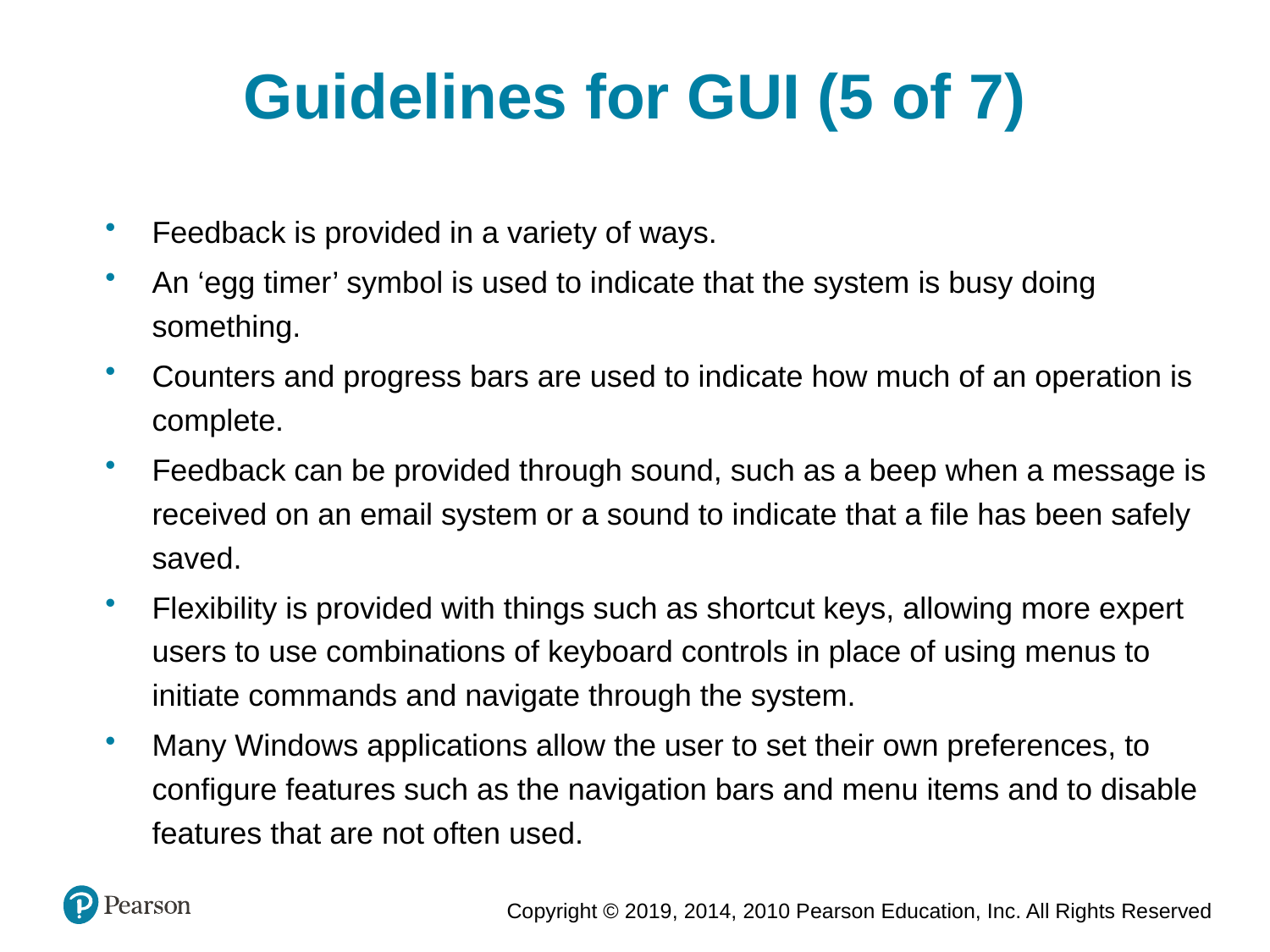

Guidelines for GUI (5 of 7)
Feedback is provided in a variety of ways.
An ‘egg timer’ symbol is used to indicate that the system is busy doing something.
Counters and progress bars are used to indicate how much of an operation is complete.
Feedback can be provided through sound, such as a beep when a message is received on an email system or a sound to indicate that a file has been safely saved.
Flexibility is provided with things such as shortcut keys, allowing more expert users to use combinations of keyboard controls in place of using menus to initiate commands and navigate through the system.
Many Windows applications allow the user to set their own preferences, to configure features such as the navigation bars and menu items and to disable features that are not often used.